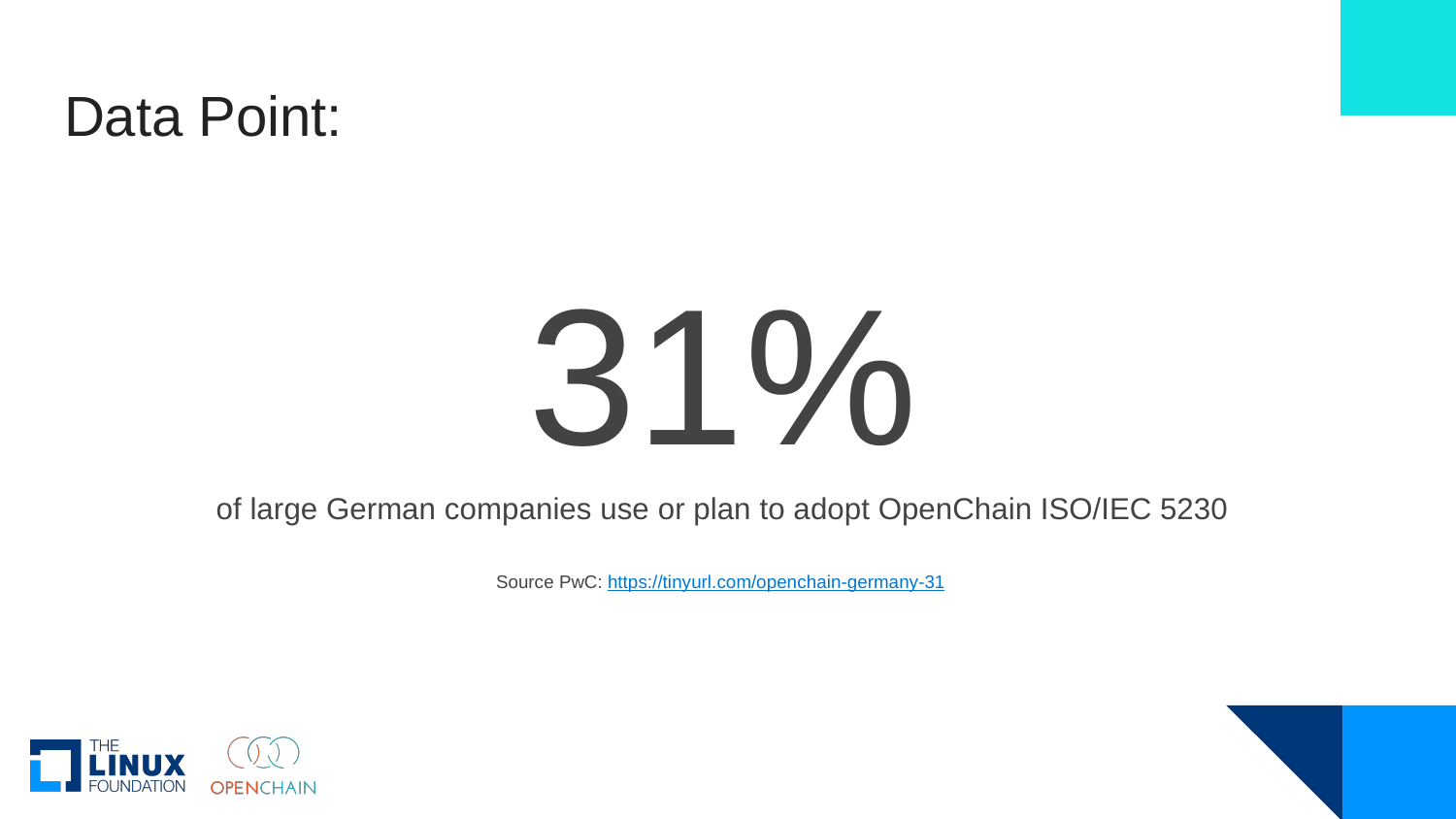

# Data Point:
31%
of large German companies use or plan to adopt OpenChain ISO/IEC 5230

Source PwC: https://tinyurl.com/openchain-germany-31